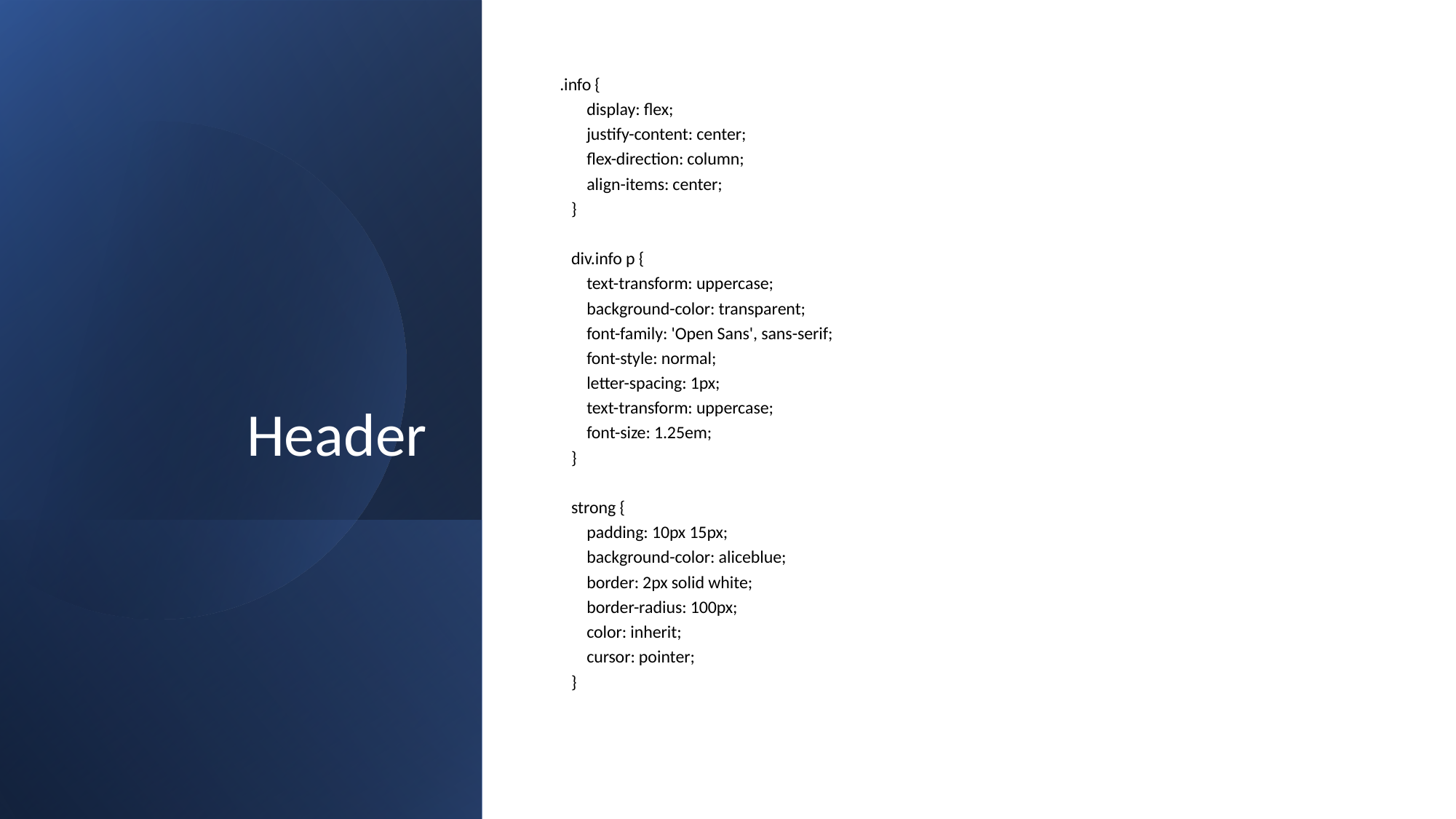

# Header
.info {
       display: flex;
       justify-content: center;
       flex-direction: column;
       align-items: center;
   }

   div.info p {
       text-transform: uppercase;
       background-color: transparent;
       font-family: 'Open Sans', sans-serif;
       font-style: normal;
       letter-spacing: 1px;
       text-transform: uppercase;
       font-size: 1.25em;
   }

   strong {
       padding: 10px 15px;
       background-color: aliceblue;
       border: 2px solid white;
       border-radius: 100px;
       color: inherit;
       cursor: pointer;
   }